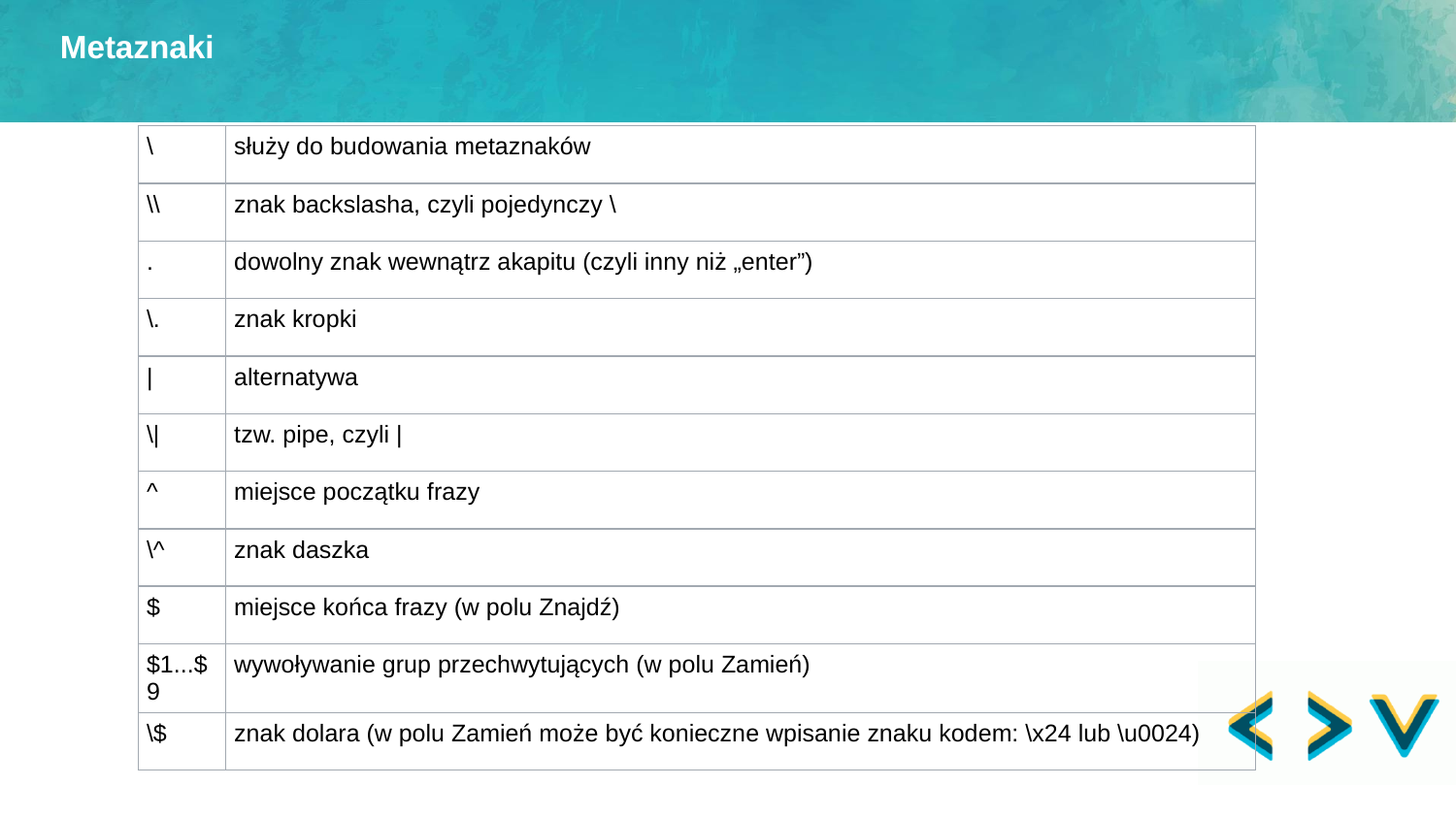

Metaznaki
| \ | służy do budowania metaznaków |
| --- | --- |
| \\ | znak backslasha, czyli pojedynczy \ |
| . | dowolny znak wewnątrz akapitu (czyli inny niż „enter”) |
| \. | znak kropki |
| | | alternatywa |
| \| | tzw. pipe, czyli | |
| ^ | miejsce początku frazy |
| \^ | znak daszka |
| $ | miejsce końca frazy (w polu Znajdź) |
| $1...$9 | wywoływanie grup przechwytujących (w polu Zamień) |
| \$ | znak dolara (w polu Zamień może być konieczne wpisanie znaku kodem: \x24 lub \u0024) |